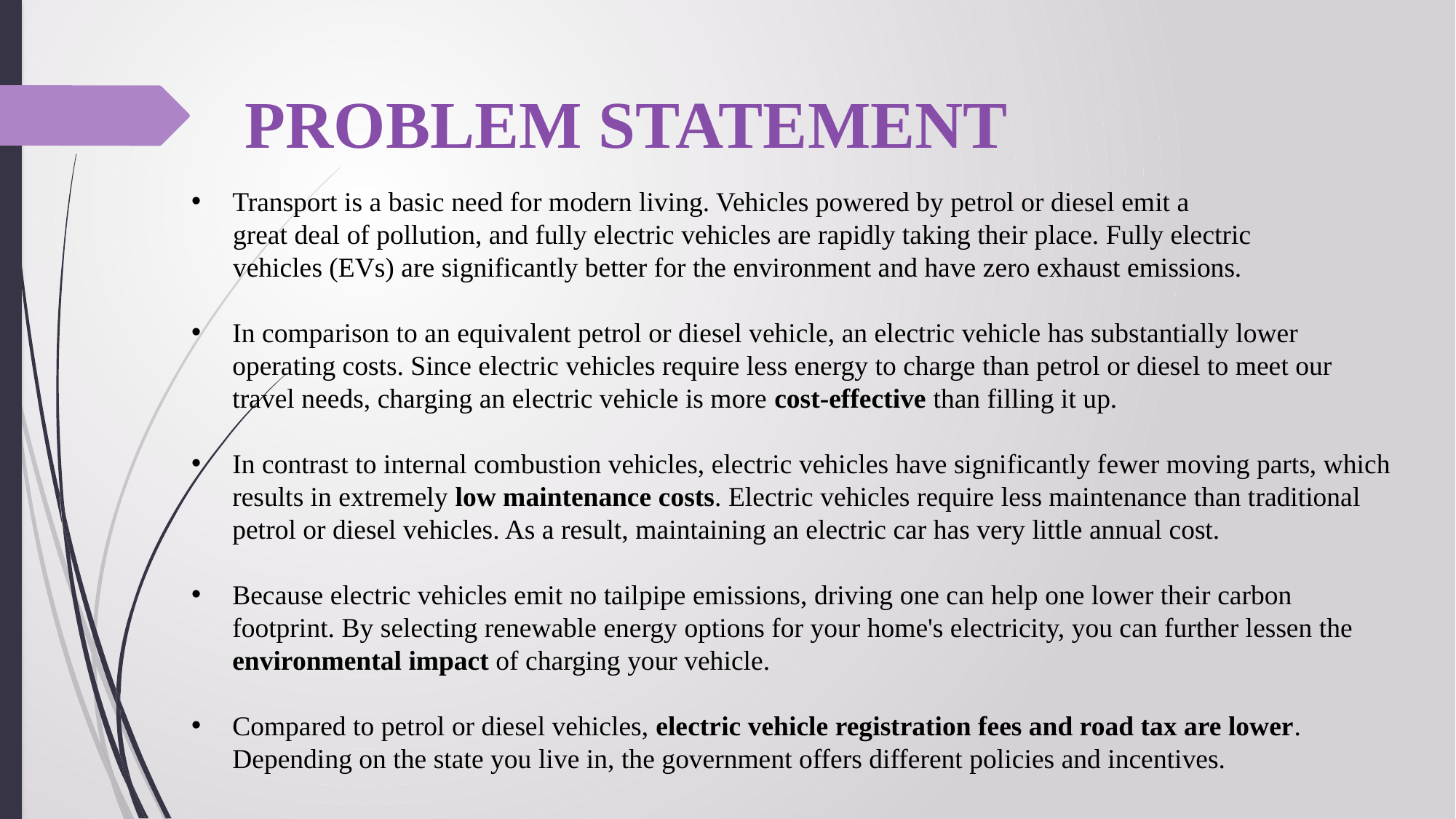

# PROBLEM STATEMENT
Transport is a basic need for modern living. Vehicles powered by petrol or diesel emit a
      great deal of pollution, and fully electric vehicles are rapidly taking their place. Fully electric
      vehicles (EVs) are significantly better for the environment and have zero exhaust emissions.

In comparison to an equivalent petrol or diesel vehicle, an electric vehicle has substantially lower operating costs. Since electric vehicles require less energy to charge than petrol or diesel to meet our travel needs, charging an electric vehicle is more cost-effective than filling it up.

In contrast to internal combustion vehicles, electric vehicles have significantly fewer moving parts, which results in extremely low maintenance costs. Electric vehicles require less maintenance than traditional petrol or diesel vehicles. As a result, maintaining an electric car has very little annual cost.

Because electric vehicles emit no tailpipe emissions, driving one can help one lower their carbon footprint. By selecting renewable energy options for your home's electricity, you can further lessen the environmental impact of charging your vehicle.

Compared to petrol or diesel vehicles, electric vehicle registration fees and road tax are lower. Depending on the state you live in, the government offers different policies and incentives.